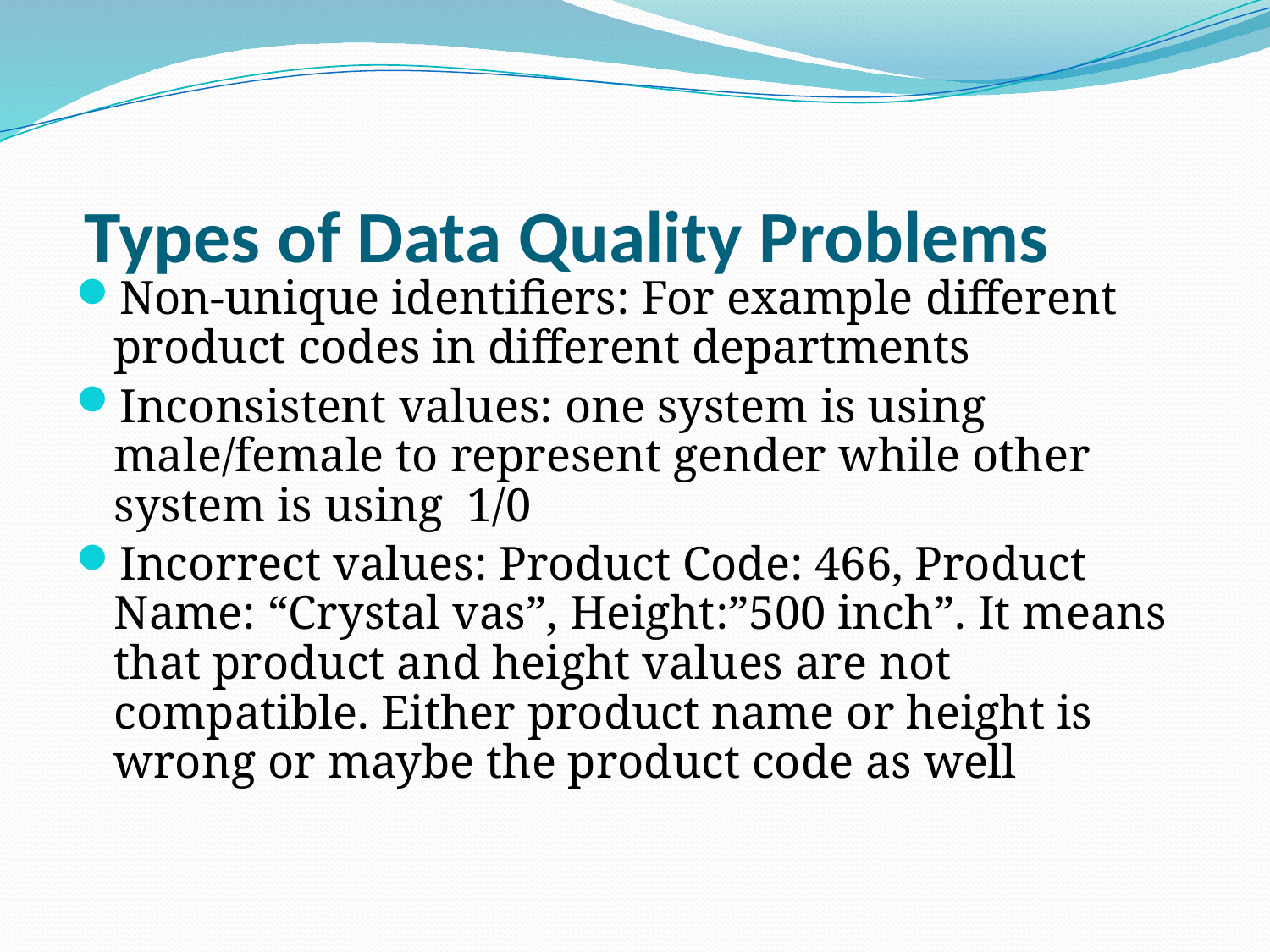

Types of Data Quality Problems
Non-unique identifiers: For example different product codes in different departments
Inconsistent values: one system is using male/female to represent gender while other system is using  1/0
Incorrect values: Product Code: 466, Product Name: “Crystal vas”, Height:”500 inch”. It means that product and height values are not compatible. Either product name or height is wrong or maybe the product code as well